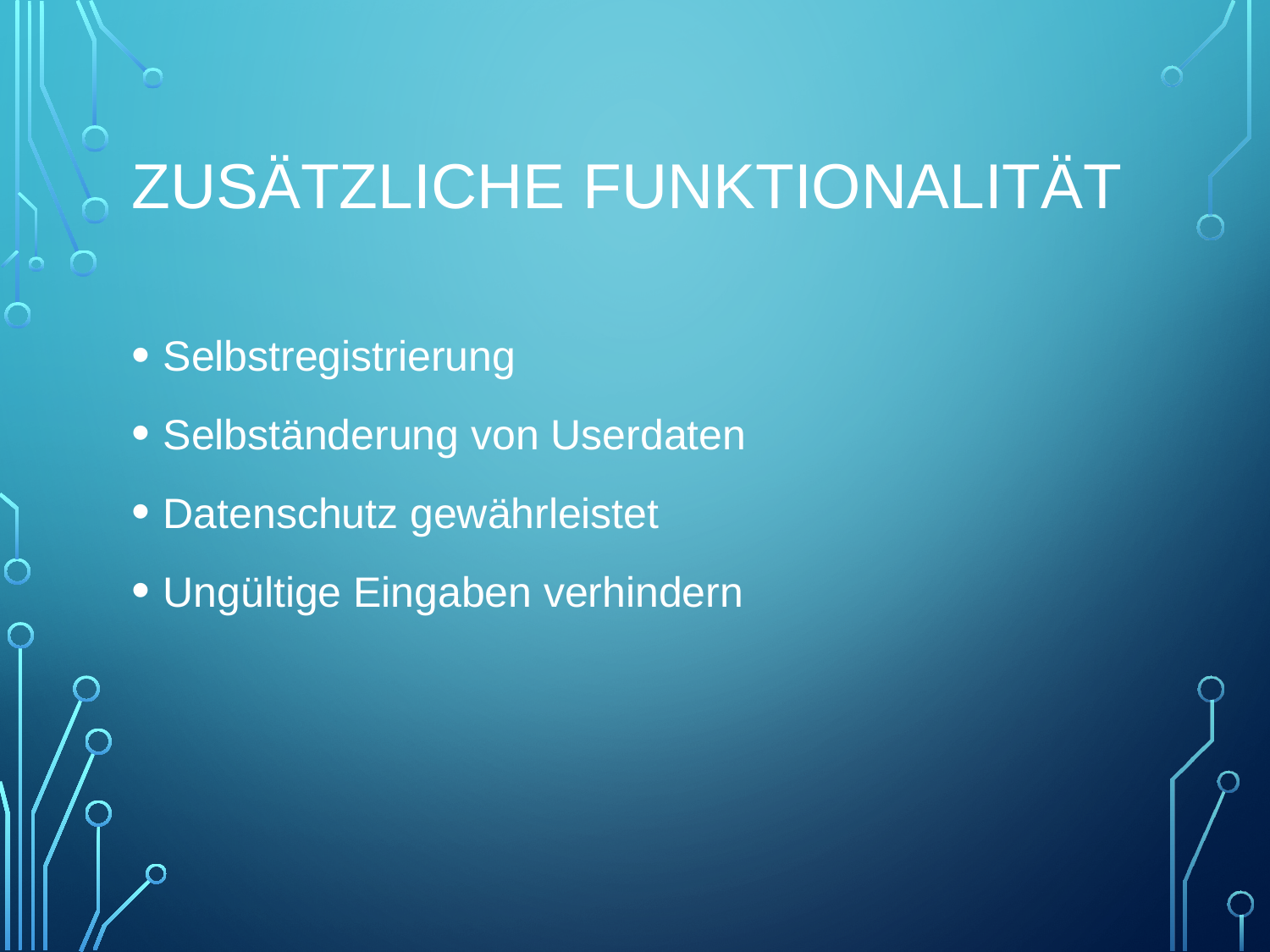

# Zusätzliche Funktionalität
Selbstregistrierung
Selbständerung von Userdaten
Datenschutz gewährleistet
Ungültige Eingaben verhindern